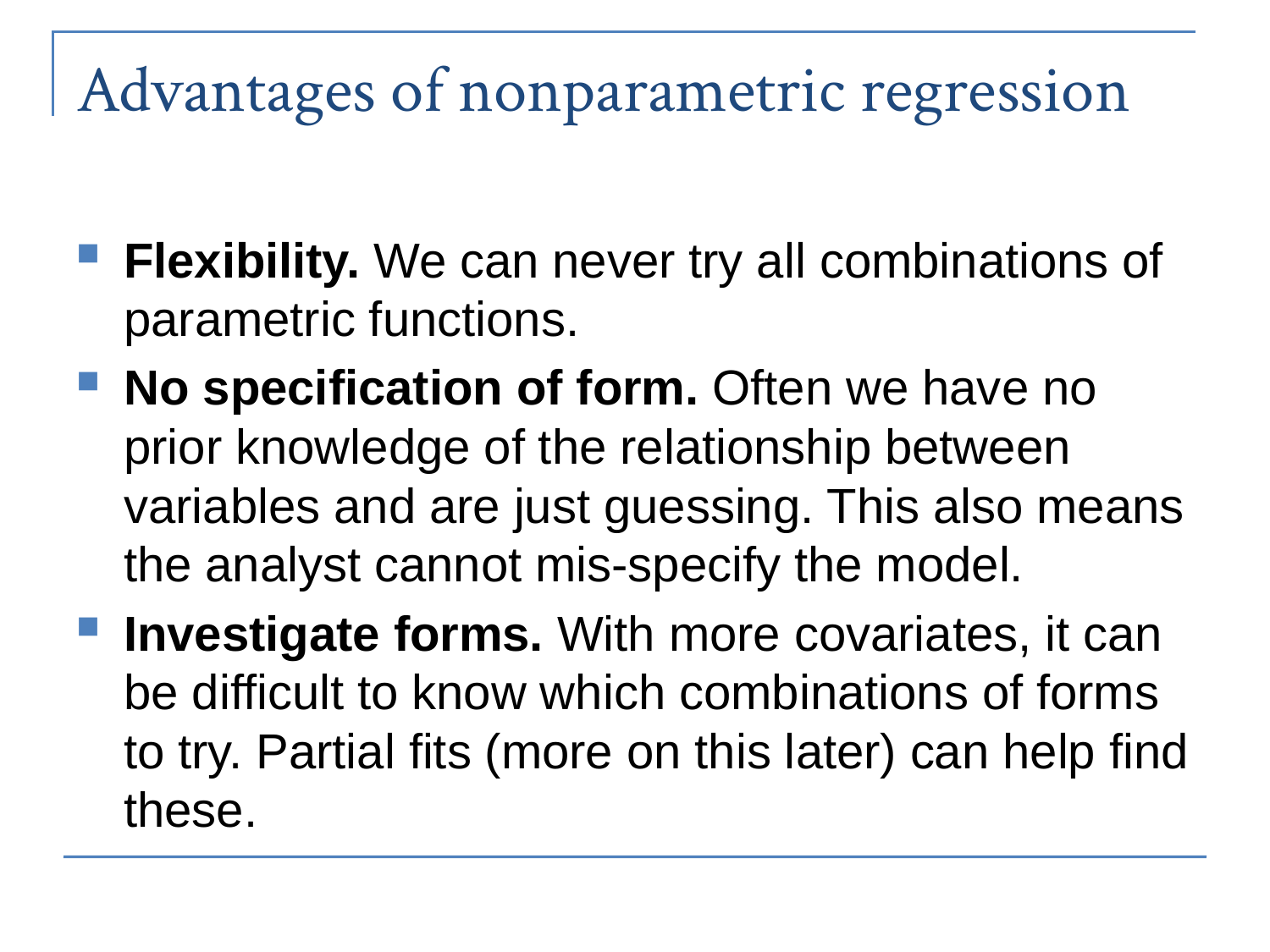

# Advantages of nonparametric regression
Flexibility. We can never try all combinations of parametric functions.
No specification of form. Often we have no prior knowledge of the relationship between variables and are just guessing. This also means the analyst cannot mis-specify the model.
Investigate forms. With more covariates, it can be difficult to know which combinations of forms to try. Partial fits (more on this later) can help find these.